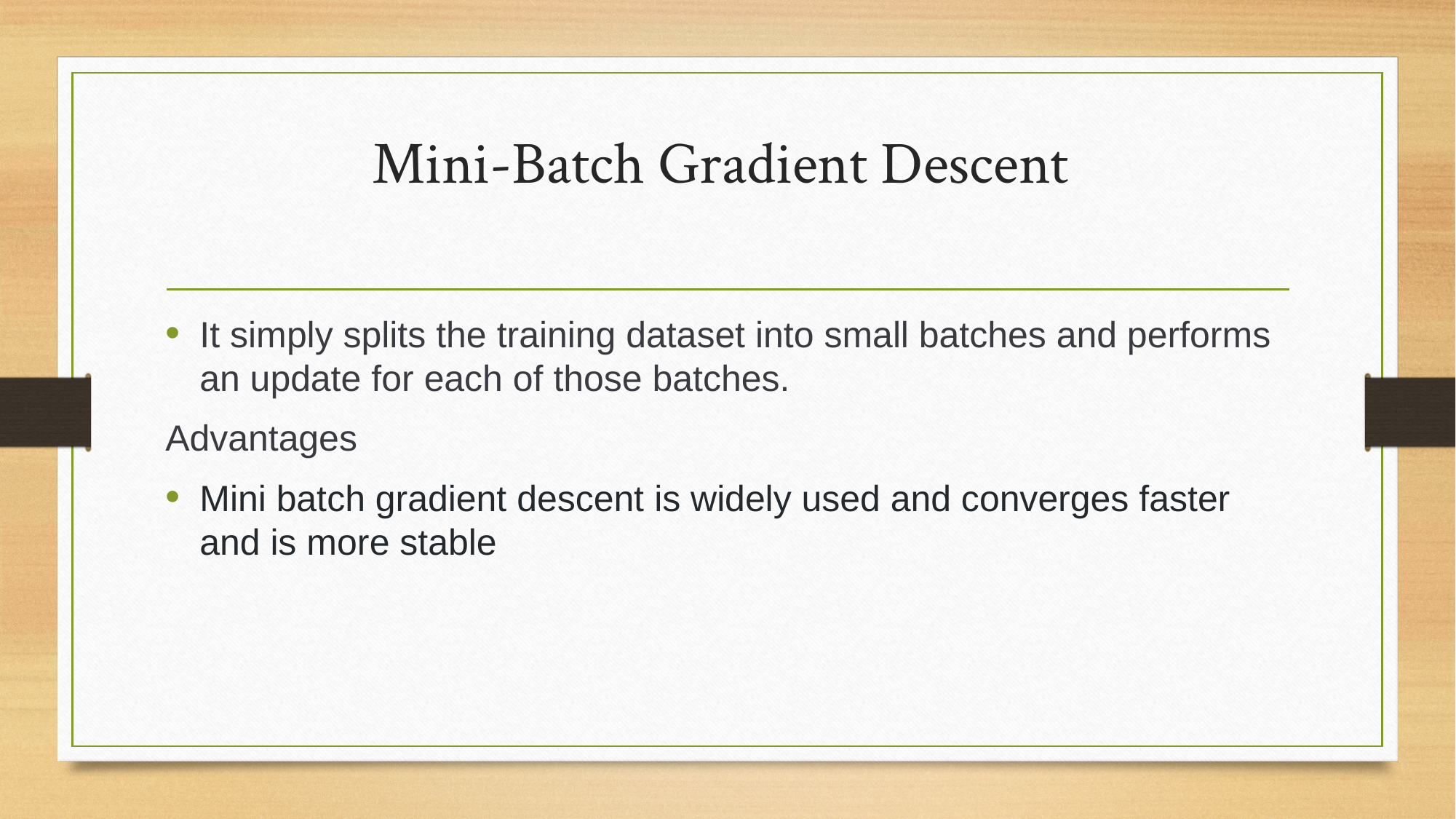

# Mini-Batch Gradient Descent
It simply splits the training dataset into small batches and performs an update for each of those batches.
Advantages
Mini batch gradient descent is widely used and converges faster and is more stable